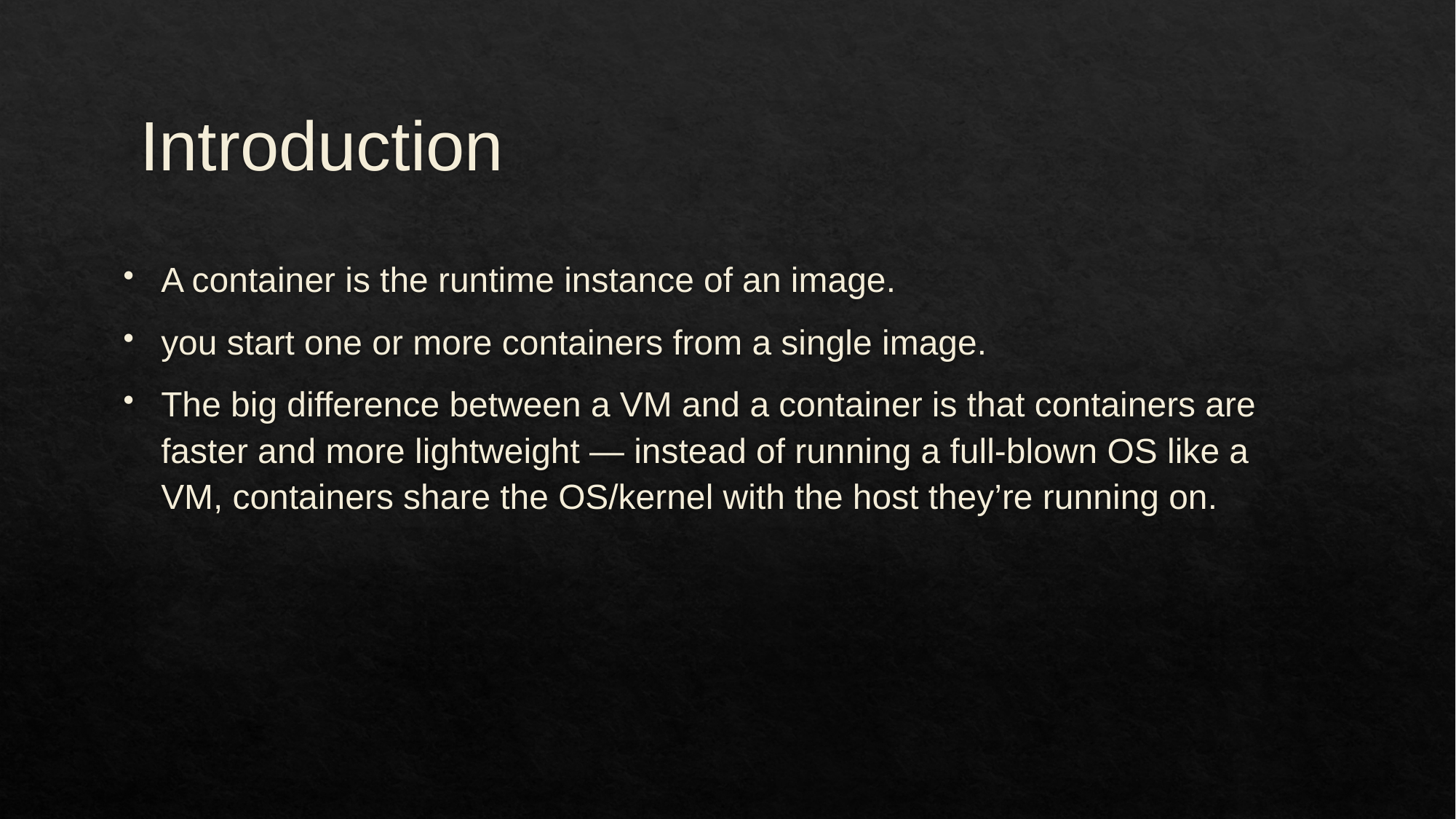

# Introduction
A container is the runtime instance of an image.
you start one or more containers from a single image.
The big difference between a VM and a container is that containers are faster and more lightweight — instead of running a full-blown OS like a VM, containers share the OS/kernel with the host they’re running on.